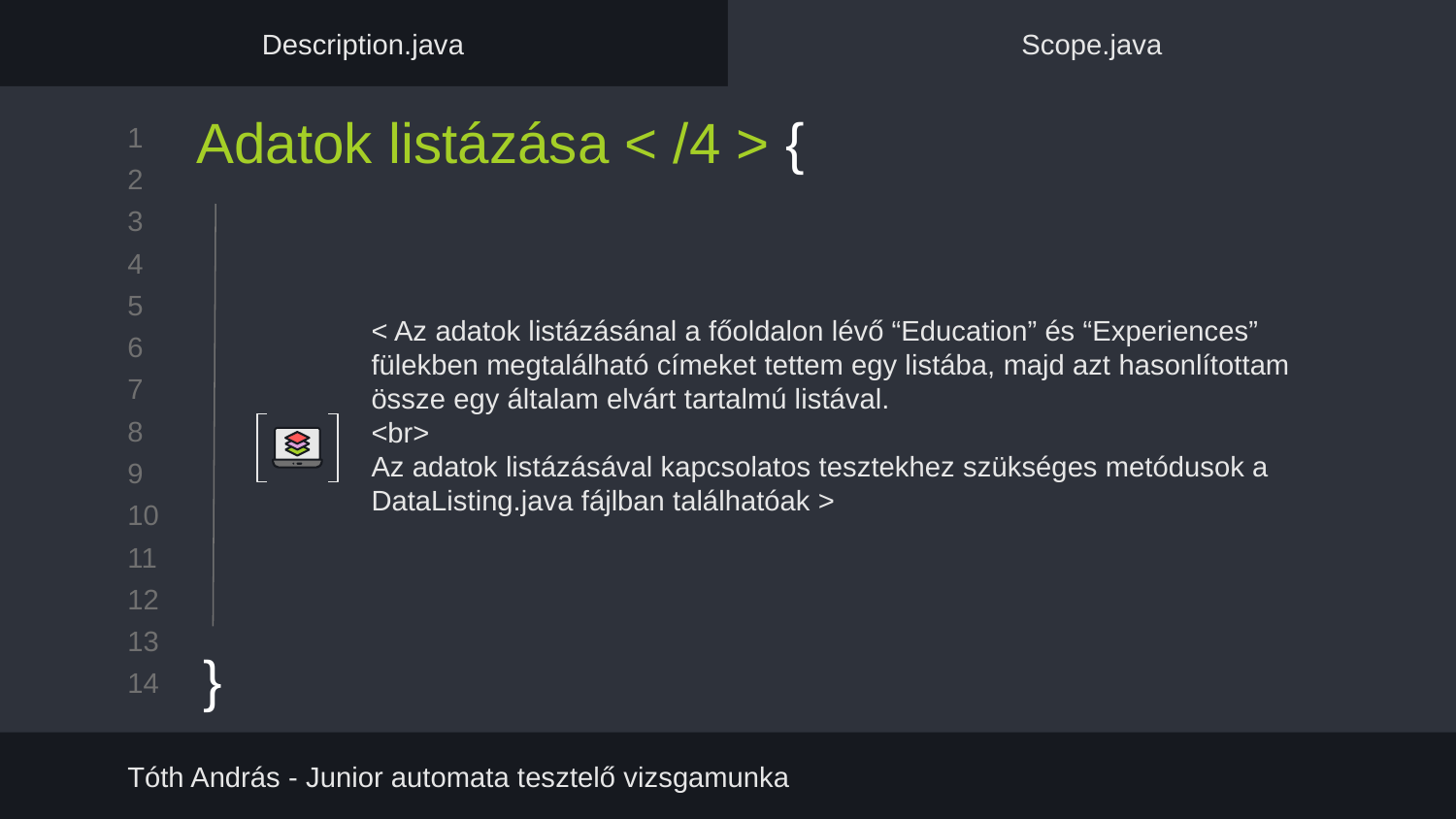

Description.java
Scope.java
# Adatok listázása < /4 > {
< Az adatok listázásánal a főoldalon lévő “Education” és “Experiences” fülekben megtalálható címeket tettem egy listába, majd azt hasonlítottam össze egy általam elvárt tartalmú listával.
<br>
Az adatok listázásával kapcsolatos tesztekhez szükséges metódusok a DataListing.java fájlban találhatóak >

}
Tóth András - Junior automata tesztelő vizsgamunka